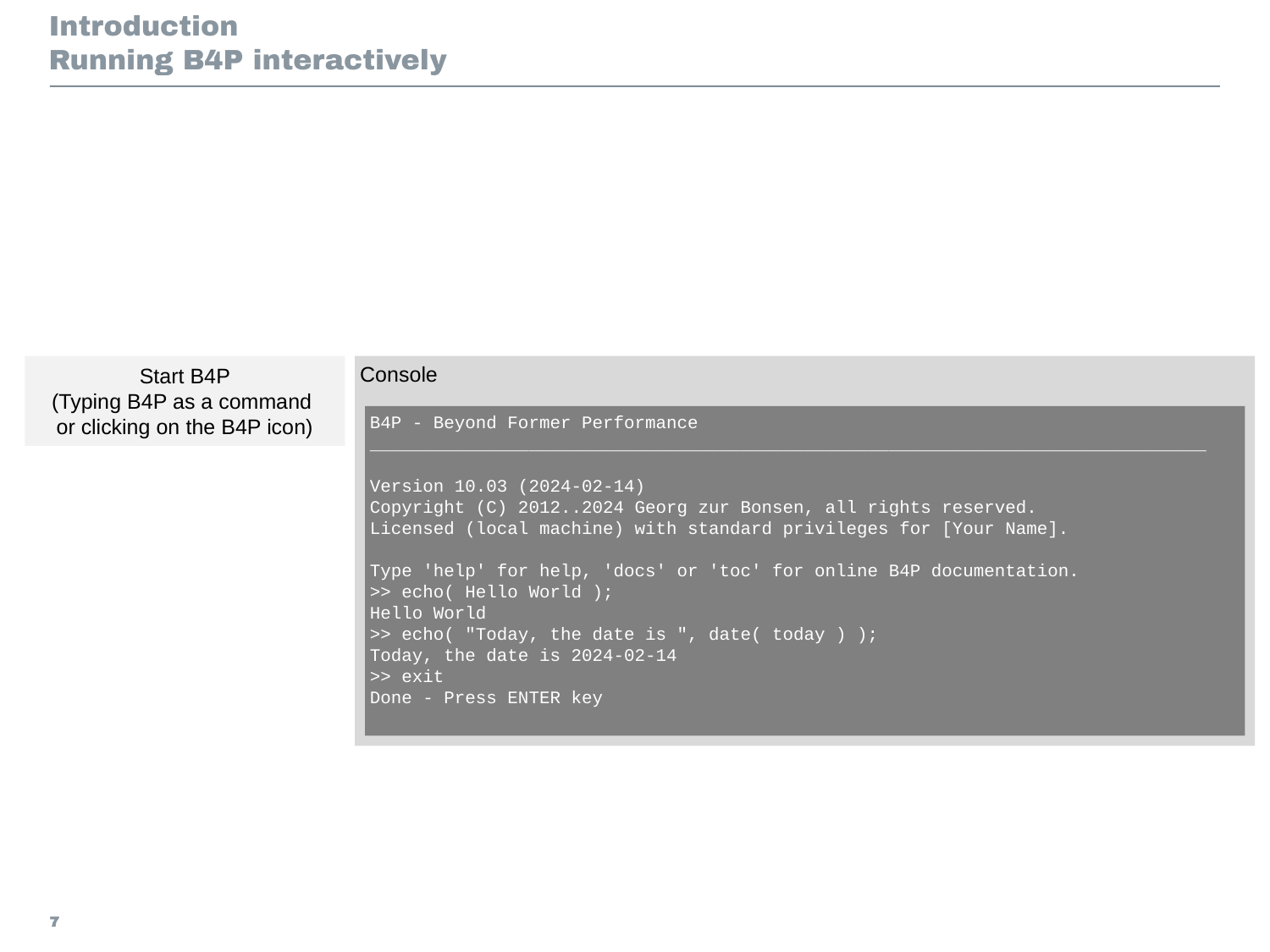

# Introduction Running B4P interactively
Start B4P
(Typing B4P as a command
or clicking on the B4P icon)
Console

B4P - Beyond Former Performance
_______________________________________________________________________________

Version 10.03 (2024-02-14)
Copyright (C) 2012..2024 Georg zur Bonsen, all rights reserved.
Licensed (local machine) with standard privileges for [Your Name].

Type 'help' for help, 'docs' or 'toc' for online B4P documentation.
>> echo( Hello World );
Hello World
>> echo( "Today, the date is ", date( today ) );
Today, the date is 2024-02-14
>> exit
Done - Press ENTER key